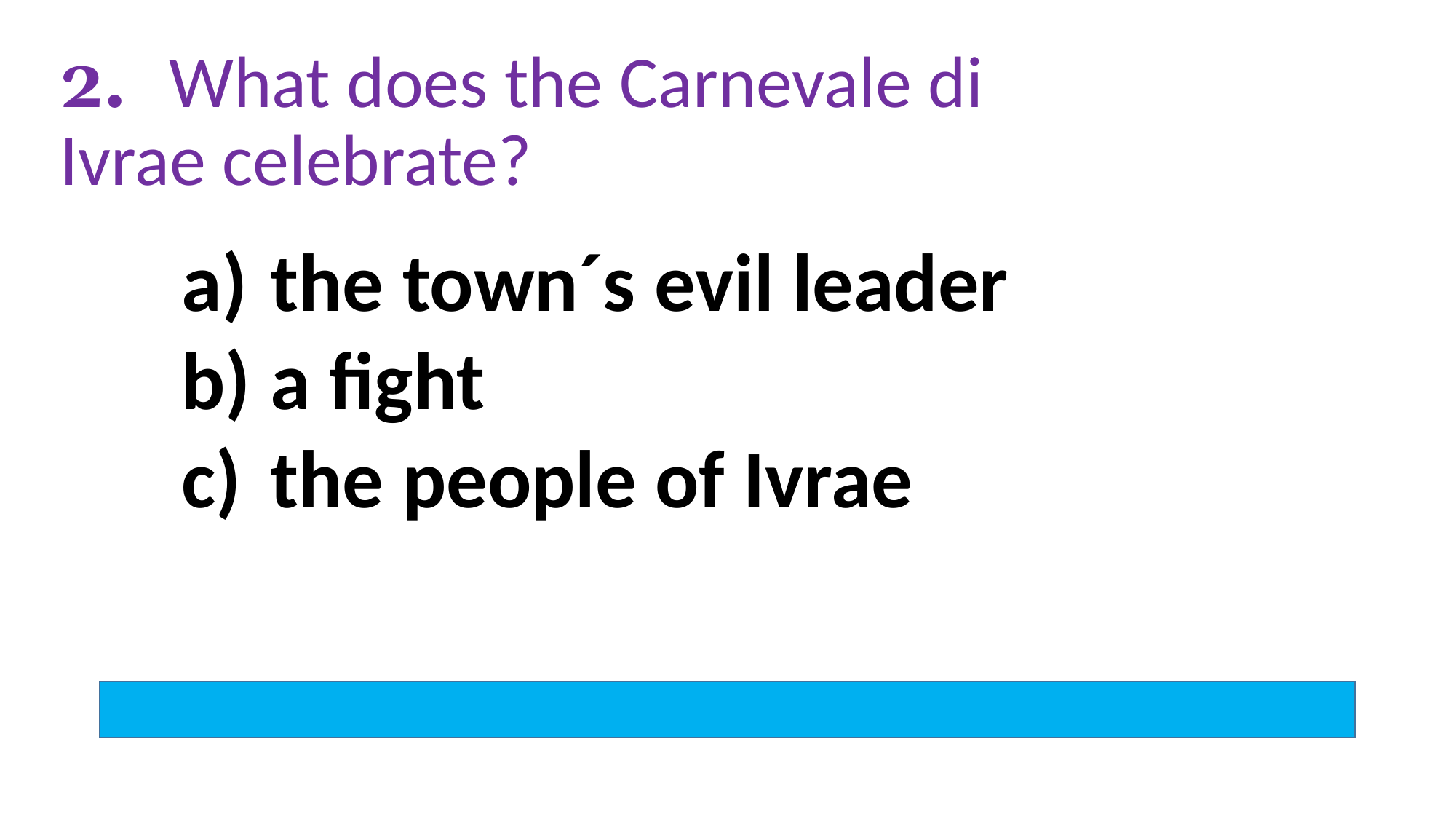

# 2. 	What does the Carnevale di Ivrae celebrate?
the town´s evil leader
a fight
the people of Ivrae